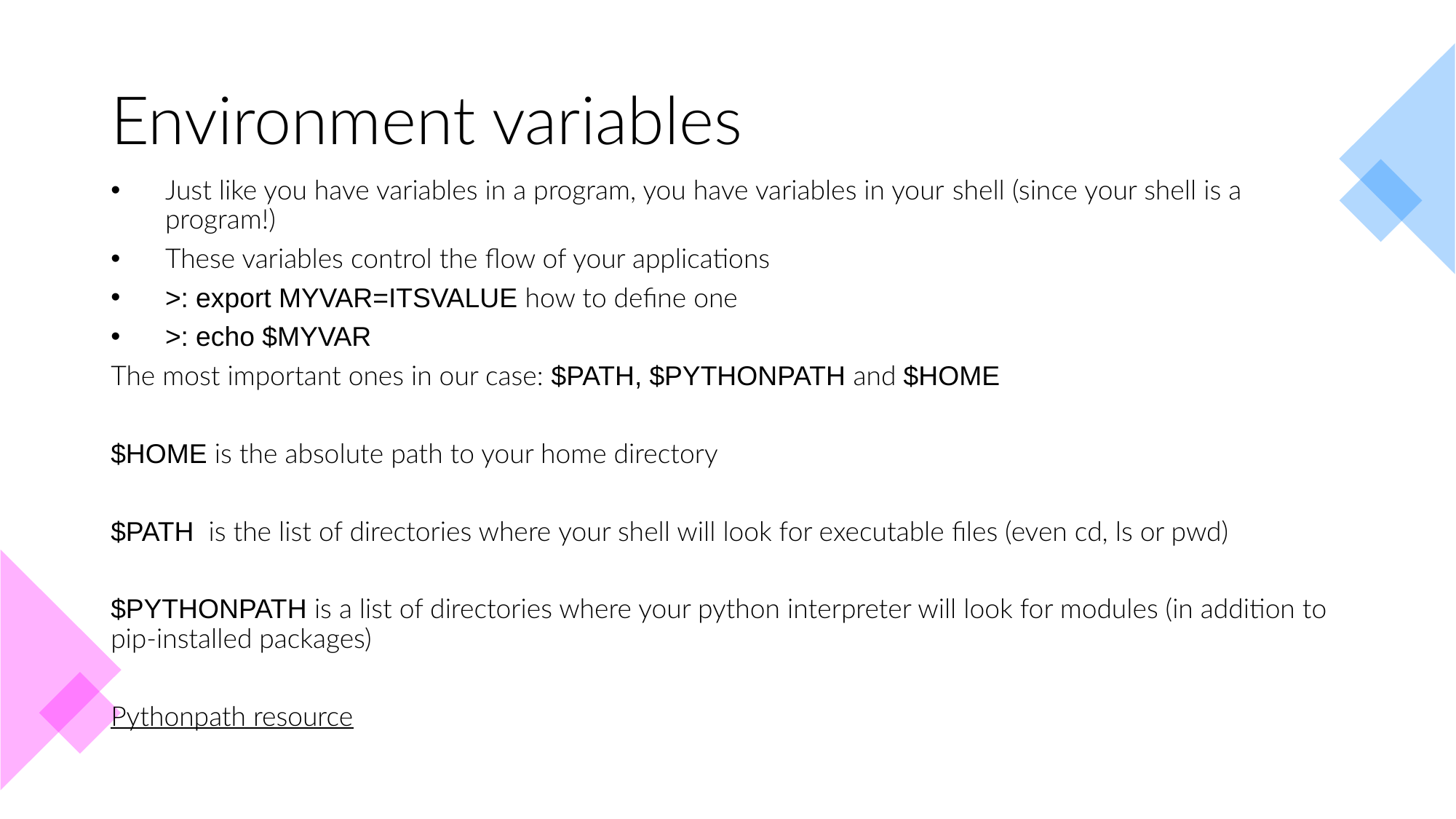

# Environment variables
Just like you have variables in a program, you have variables in your shell (since your shell is a program!)
These variables control the flow of your applications
>: export MYVAR=ITSVALUE how to define one
>: echo $MYVAR
The most important ones in our case: $PATH, $PYTHONPATH and $HOME

$HOME is the absolute path to your home directory

$PATH  is the list of directories where your shell will look for executable files (even cd, ls or pwd)

$PYTHONPATH is a list of directories where your python interpreter will look for modules (in addition to pip-installed packages)

Pythonpath resource